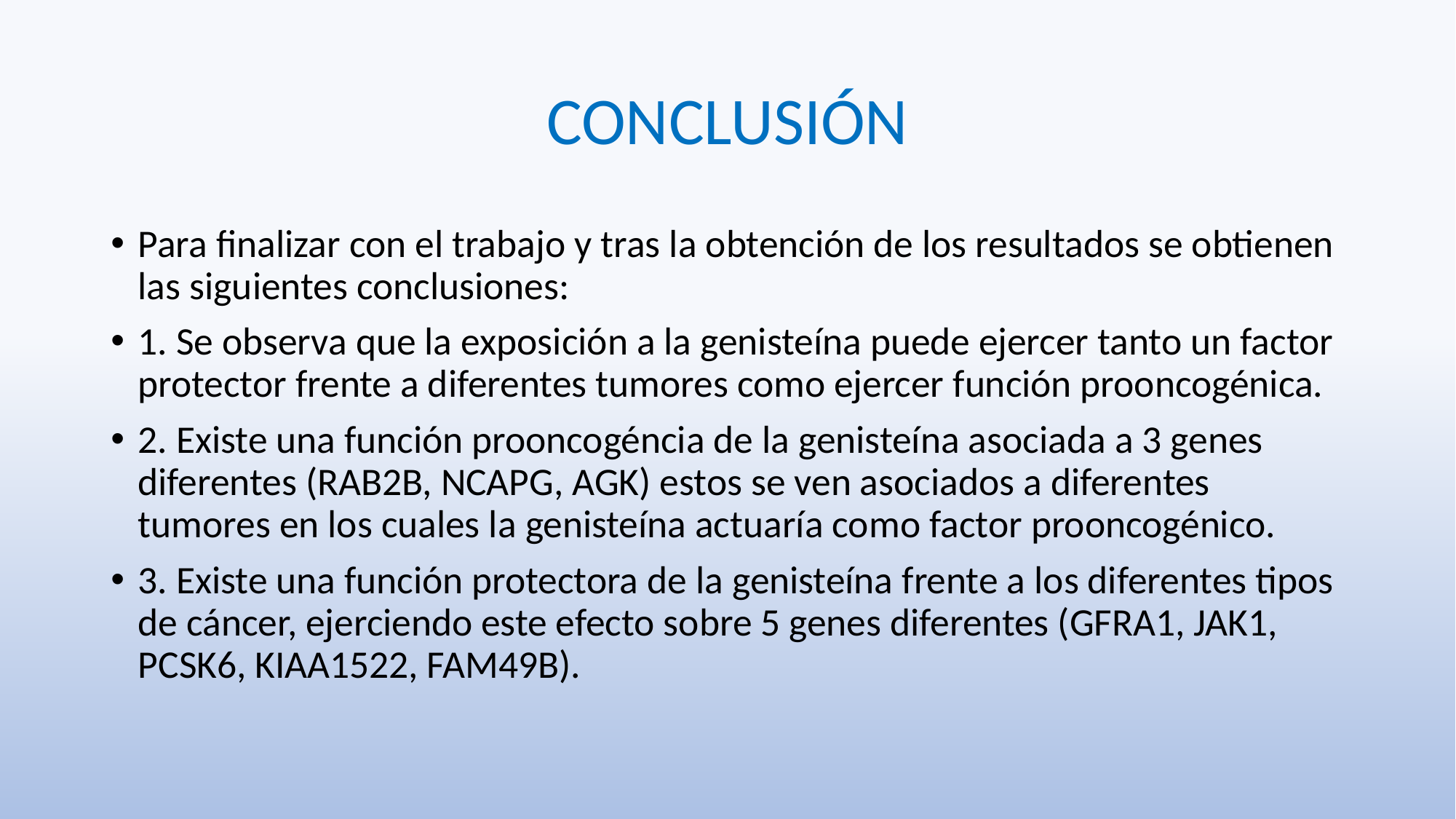

# CONCLUSIÓN
Para finalizar con el trabajo y tras la obtención de los resultados se obtienen las siguientes conclusiones:
1. Se observa que la exposición a la genisteína puede ejercer tanto un factor protector frente a diferentes tumores como ejercer función prooncogénica.
2. Existe una función prooncogéncia de la genisteína asociada a 3 genes diferentes (RAB2B, NCAPG, AGK) estos se ven asociados a diferentes tumores en los cuales la genisteína actuaría como factor prooncogénico.
3. Existe una función protectora de la genisteína frente a los diferentes tipos de cáncer, ejerciendo este efecto sobre 5 genes diferentes (GFRA1, JAK1, PCSK6, KIAA1522, FAM49B).